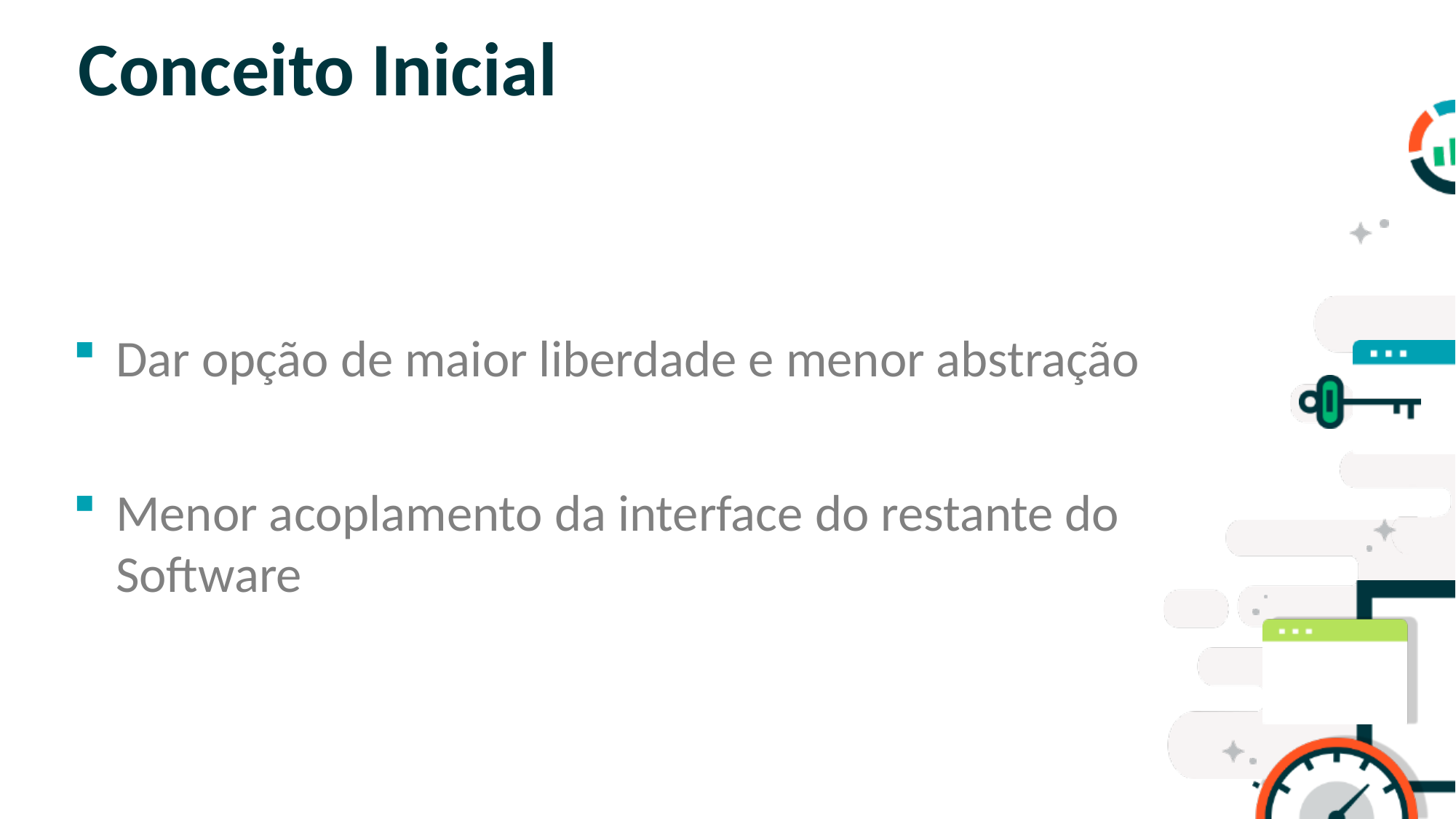

# Conceito Inicial
Dar opção de maior liberdade e menor abstração

Menor acoplamento da interface do restante do Software